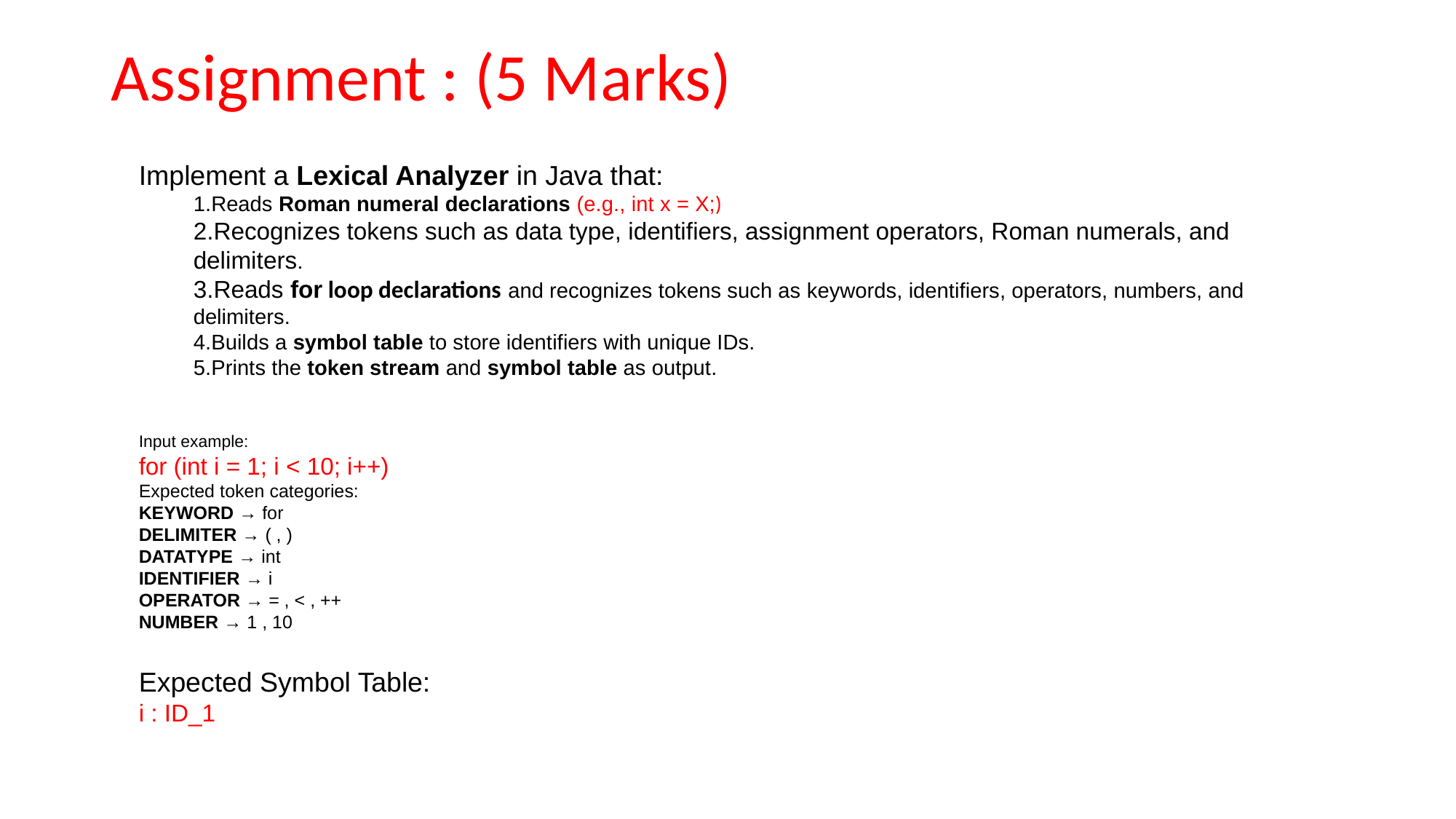

# Assignment : (5 Marks)
Implement a Lexical Analyzer in Java that:
Reads Roman numeral declarations (e.g., int x = X;)
Recognizes tokens such as data type, identifiers, assignment operators, Roman numerals, and delimiters.
Reads for loop declarations and recognizes tokens such as keywords, identifiers, operators, numbers, and delimiters.
Builds a symbol table to store identifiers with unique IDs.
Prints the token stream and symbol table as output.
Input example:
for (int i = 1; i < 10; i++)
Expected token categories:
KEYWORD → for
DELIMITER → ( , )
DATATYPE → int
IDENTIFIER → i
OPERATOR → = , < , ++
NUMBER → 1 , 10

Expected Symbol Table:
i : ID_1